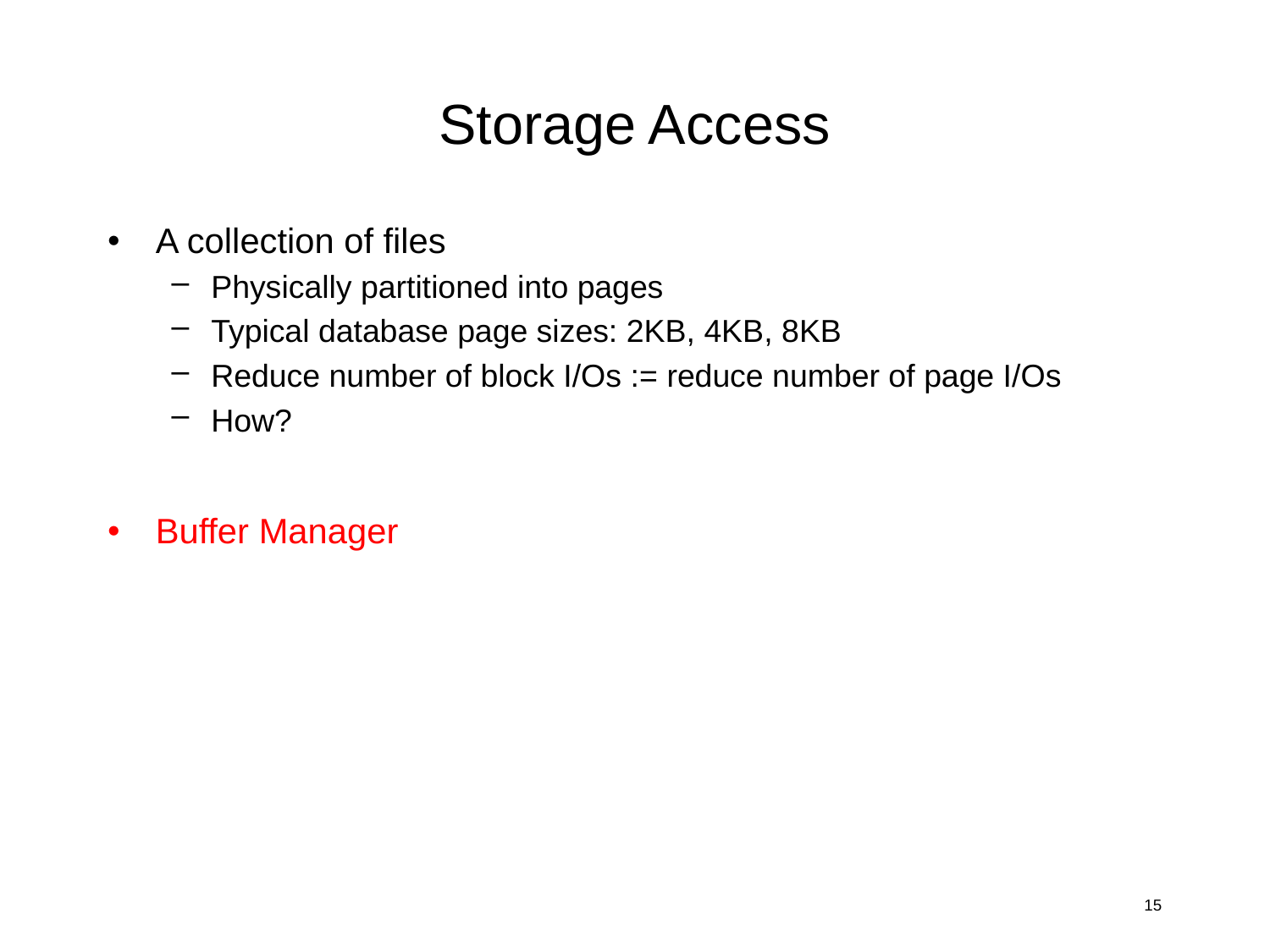

# Storage Access
A collection of files
Physically partitioned into pages
Typical database page sizes: 2KB, 4KB, 8KB
Reduce number of block I/Os := reduce number of page I/Os
How?

Buffer Manager

15